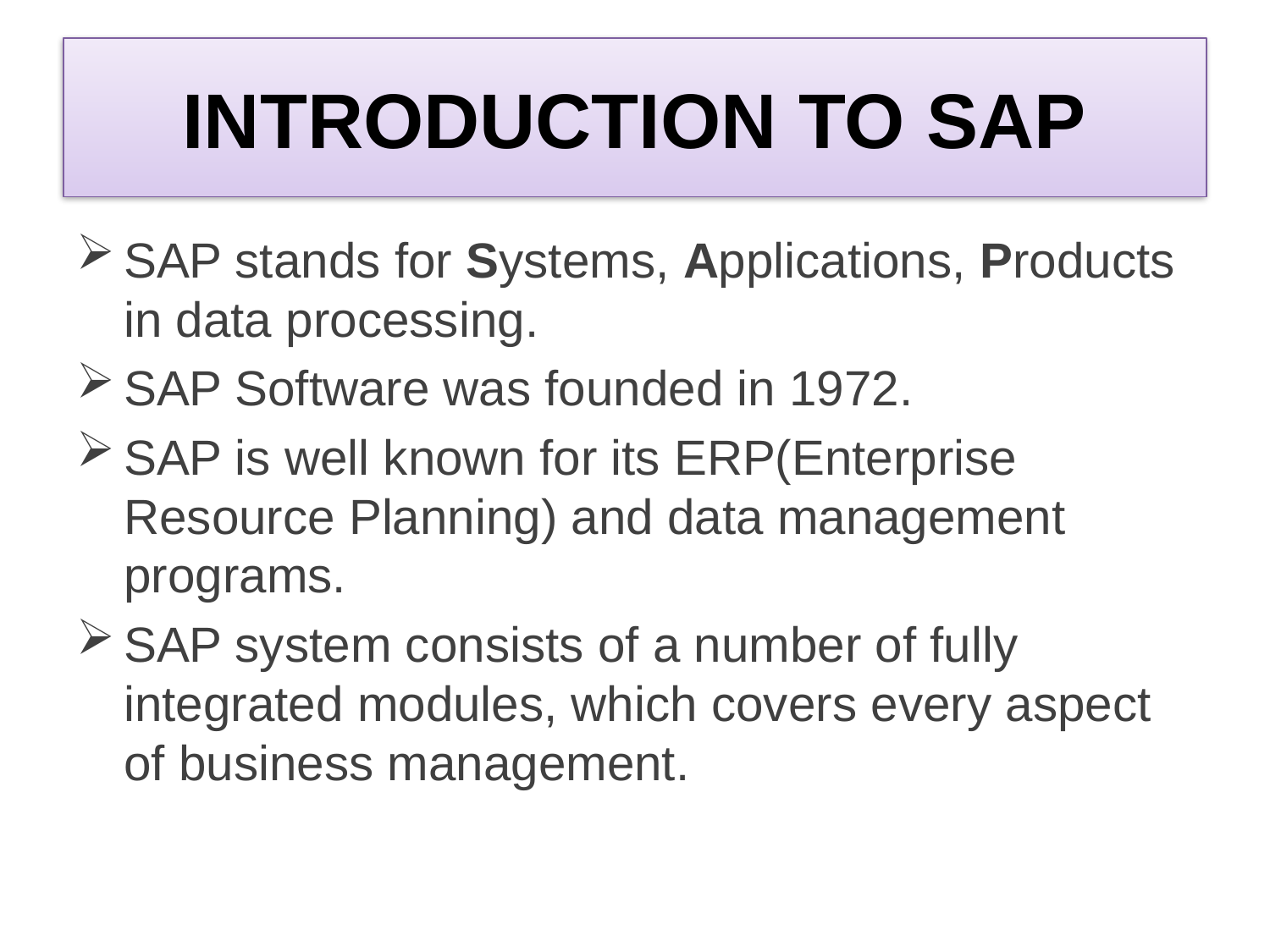

# INTRODUCTION TO SAP
SAP stands for Systems, Applications, Products in data processing.
SAP Software was founded in 1972.
SAP is well known for its ERP(Enterprise Resource Planning) and data management programs.
SAP system consists of a number of fully integrated modules, which covers every aspect of business management.